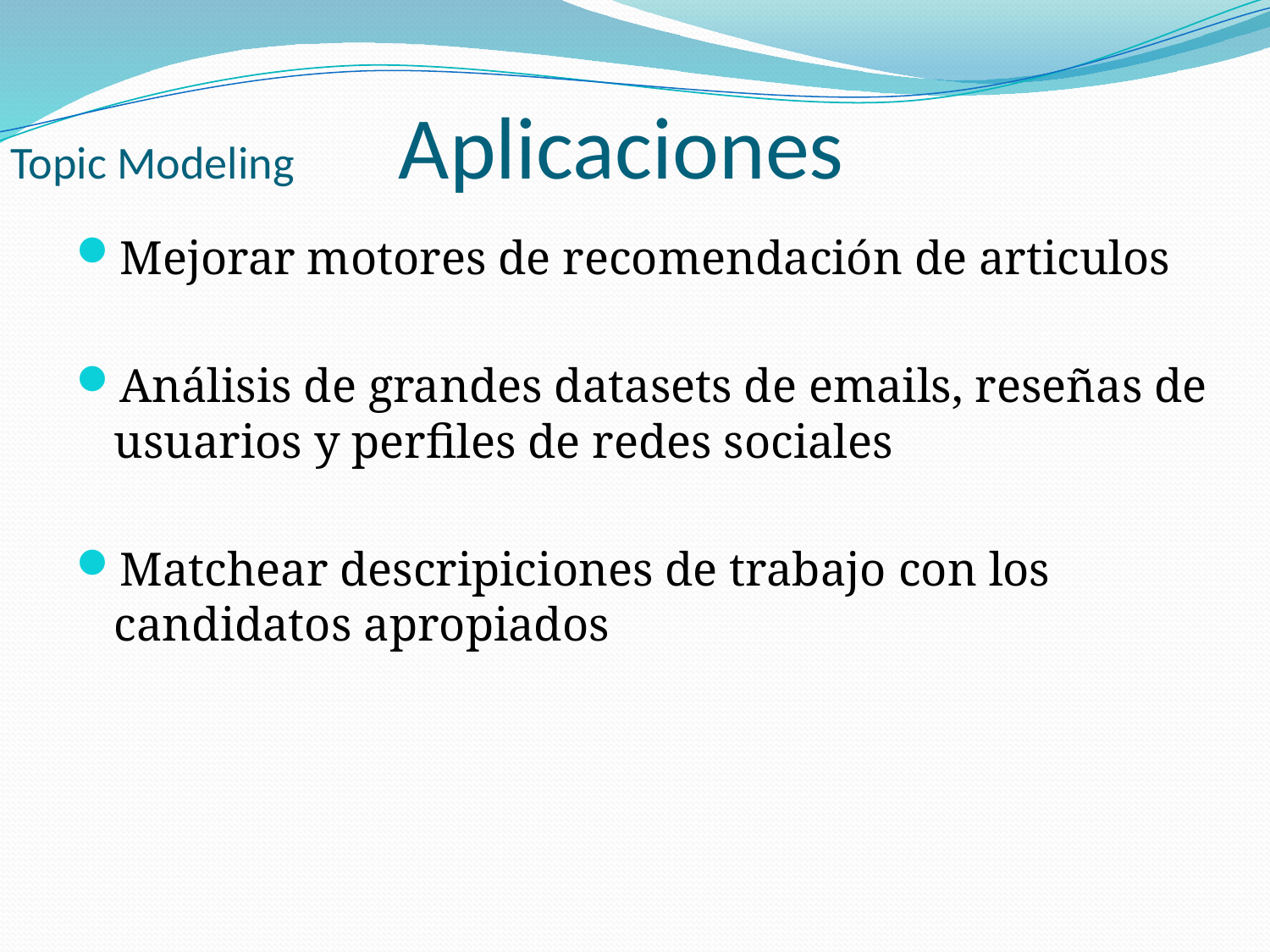

# Topic Modeling          Aplicaciones
Mejorar motores de recomendación de articulos

Análisis de grandes datasets de emails, reseñas de usuarios y perfiles de redes sociales

Matchear descripiciones de trabajo con los candidatos apropiados